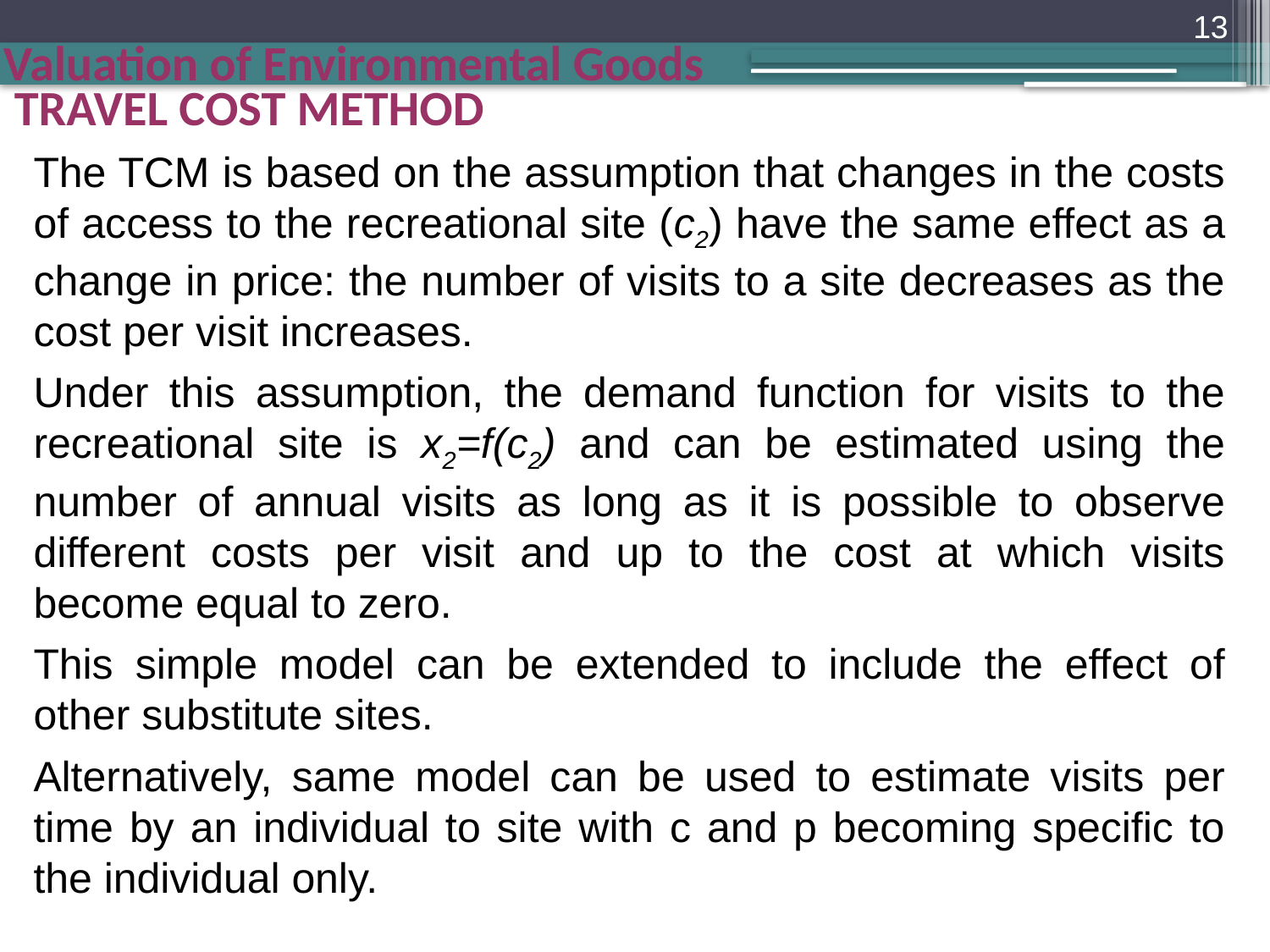

13
TRAVEL COST METHOD
The TCM is based on the assumption that changes in the costs of access to the recreational site (c2) have the same effect as a change in price: the number of visits to a site decreases as the cost per visit increases.
Under this assumption, the demand function for visits to the recreational site is x2=f(c2) and can be estimated using the number of annual visits as long as it is possible to observe different costs per visit and up to the cost at which visits become equal to zero.
This simple model can be extended to include the effect of other substitute sites.
Alternatively, same model can be used to estimate visits per time by an individual to site with c and p becoming specific to the individual only.